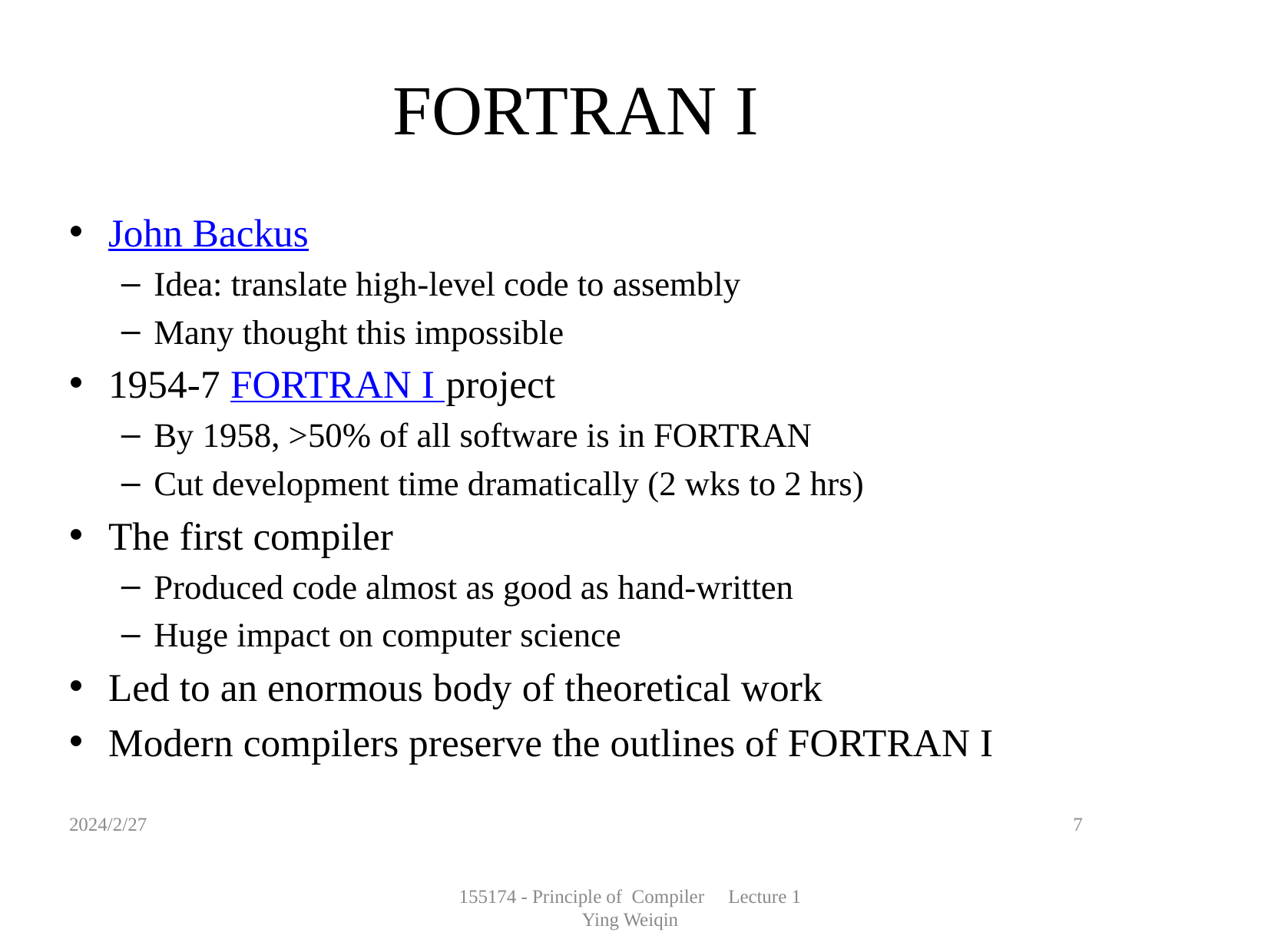

# FORTRAN I
John Backus
Idea: translate high-level code to assembly
Many thought this impossible
1954-7 FORTRAN I project
By 1958, >50% of all software is in FORTRAN
Cut development time dramatically (2 wks to 2 hrs)
The first compiler
Produced code almost as good as hand-written
Huge impact on computer science
Led to an enormous body of theoretical work
Modern compilers preserve the outlines of FORTRAN I
2024/2/27
7
155174 - Principle of  Compiler     Lecture 1
Ying Weiqin